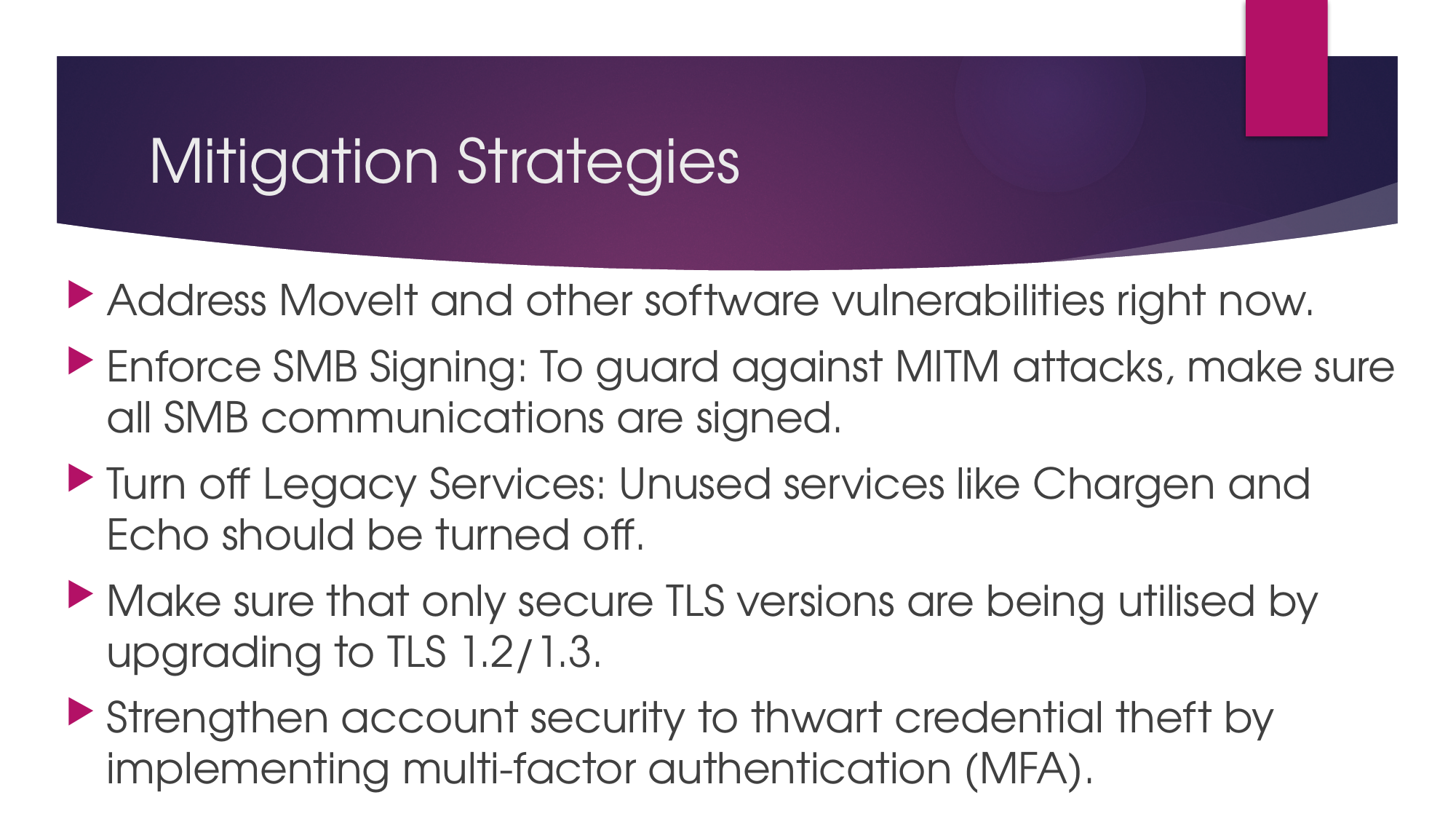

# Mitigation Strategies
Address MoveIt and other software vulnerabilities right now.
Enforce SMB Signing: To guard against MITM attacks, make sure all SMB communications are signed.
Turn off Legacy Services: Unused services like Chargen and Echo should be turned off.
Make sure that only secure TLS versions are being utilised by upgrading to TLS 1.2/1.3.
Strengthen account security to thwart credential theft by implementing multi-factor authentication (MFA).